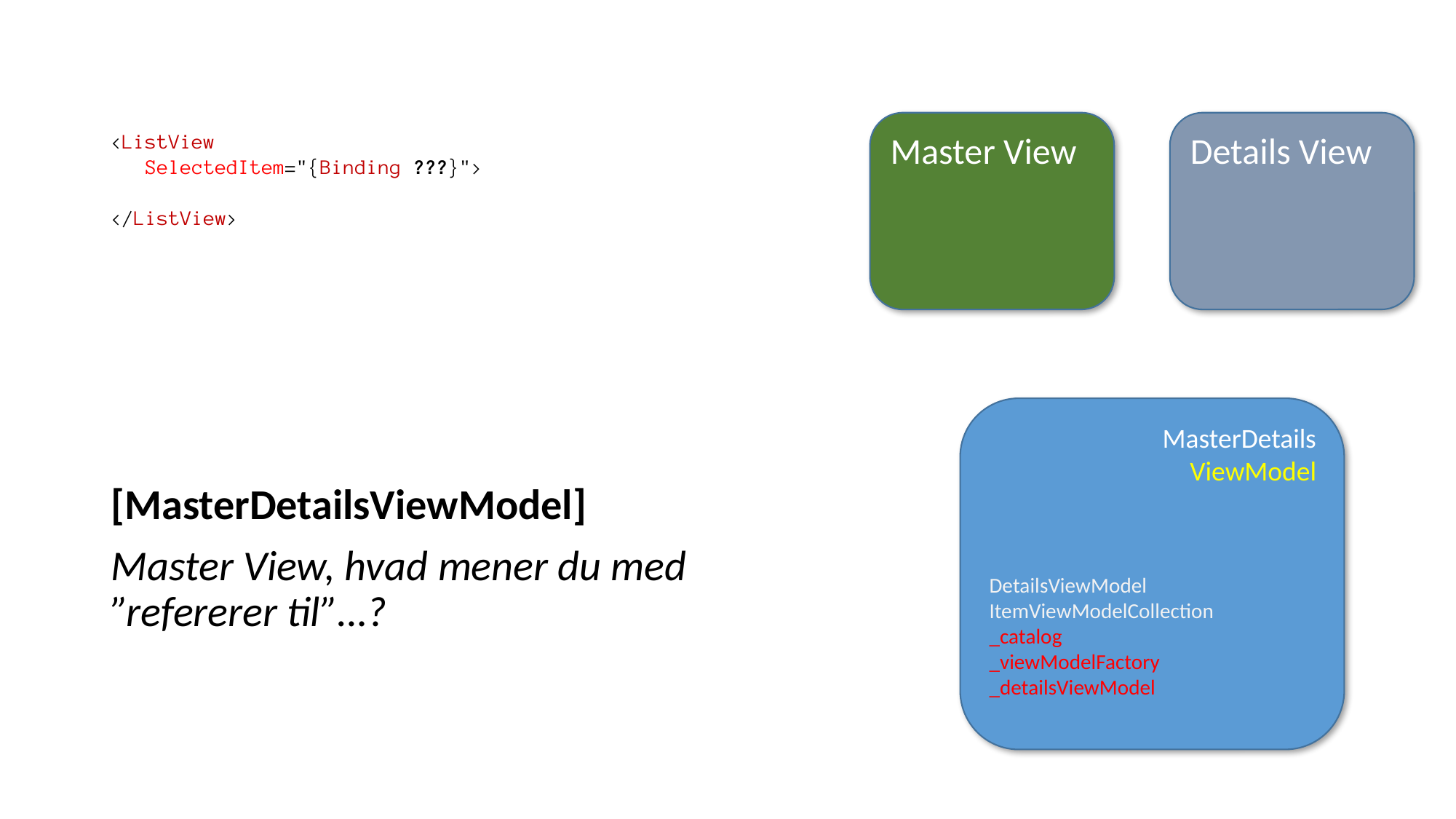

Master View
Details View
<ListView
   SelectedItem="{Binding ???}">

</ListView>

MasterDetails
ViewModel
[MasterDetailsViewModel]
Master View, hvad mener du med ”refererer til”…?
DetailsViewModel
ItemViewModelCollection
_catalog
_viewModelFactory
_detailsViewModel
DetailsViewModel
DetailsViewModel